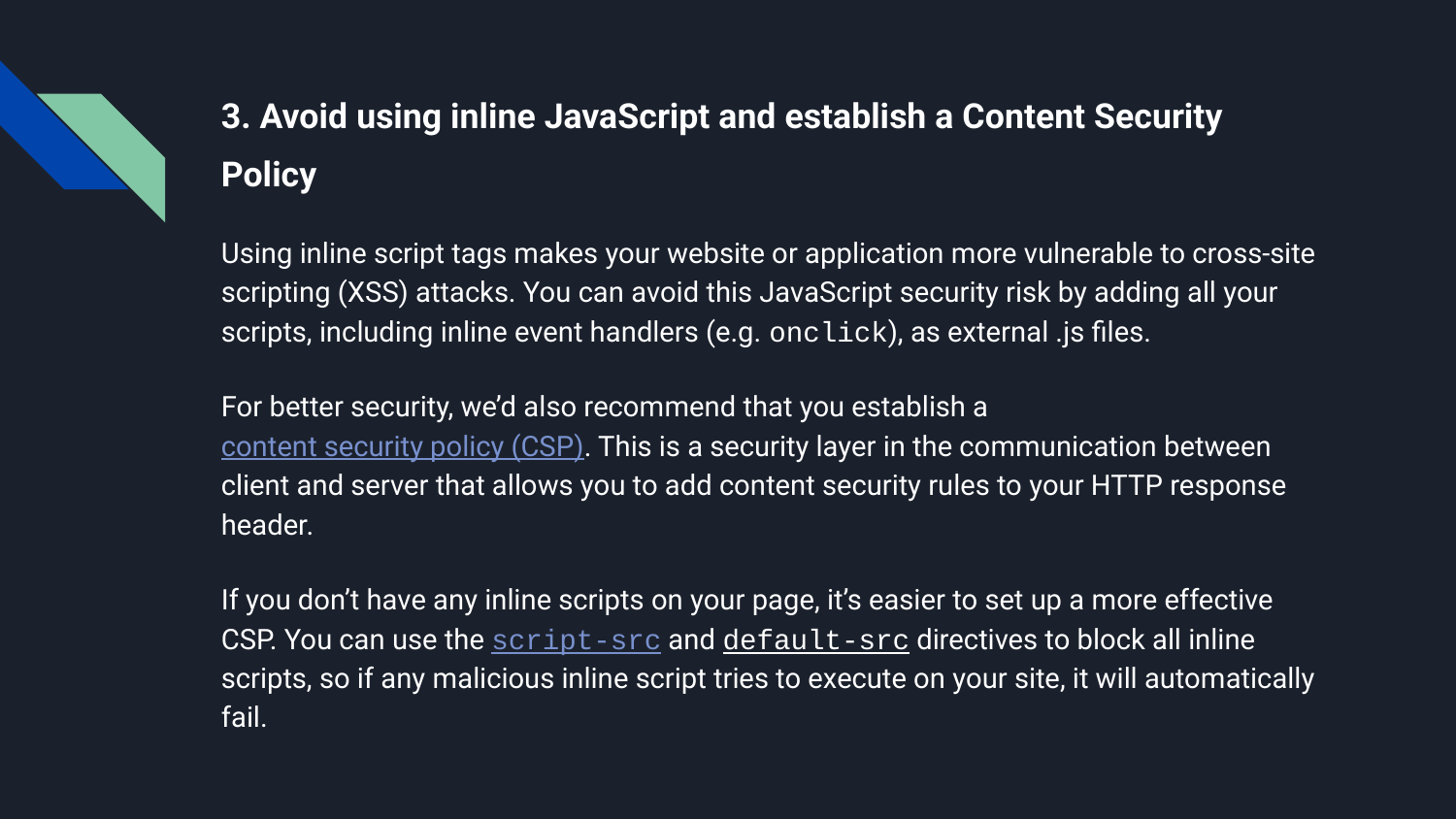

# 3. Avoid using inline JavaScript and establish a Content Security Policy

Using inline script tags makes your website or application more vulnerable to cross-site scripting (XSS) attacks. You can avoid this JavaScript security risk by adding all your scripts, including inline event handlers (e.g. onclick), as external .js files.
For better security, we’d also recommend that you establish a content security policy (CSP). This is a security layer in the communication between client and server that allows you to add content security rules to your HTTP response header.
If you don’t have any inline scripts on your page, it’s easier to set up a more effective CSP. You can use the script-src and default-src directives to block all inline scripts, so if any malicious inline script tries to execute on your site, it will automatically fail.